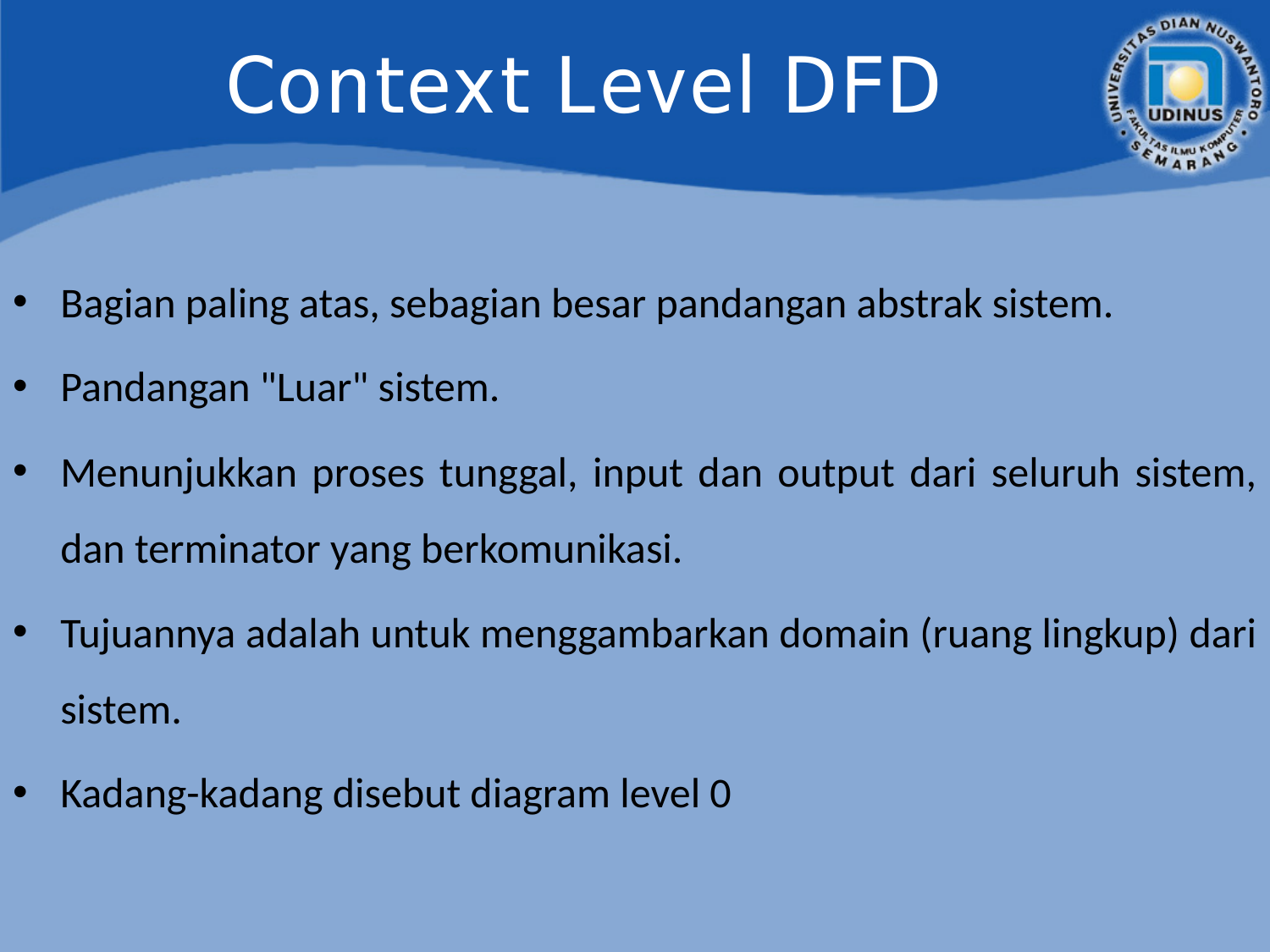

# Context Level DFD
Bagian paling atas, sebagian besar pandangan abstrak sistem.
Pandangan "Luar" sistem.
Menunjukkan proses tunggal, input dan output dari seluruh sistem, dan terminator yang berkomunikasi.
Tujuannya adalah untuk menggambarkan domain (ruang lingkup) dari sistem.
Kadang-kadang disebut diagram level 0